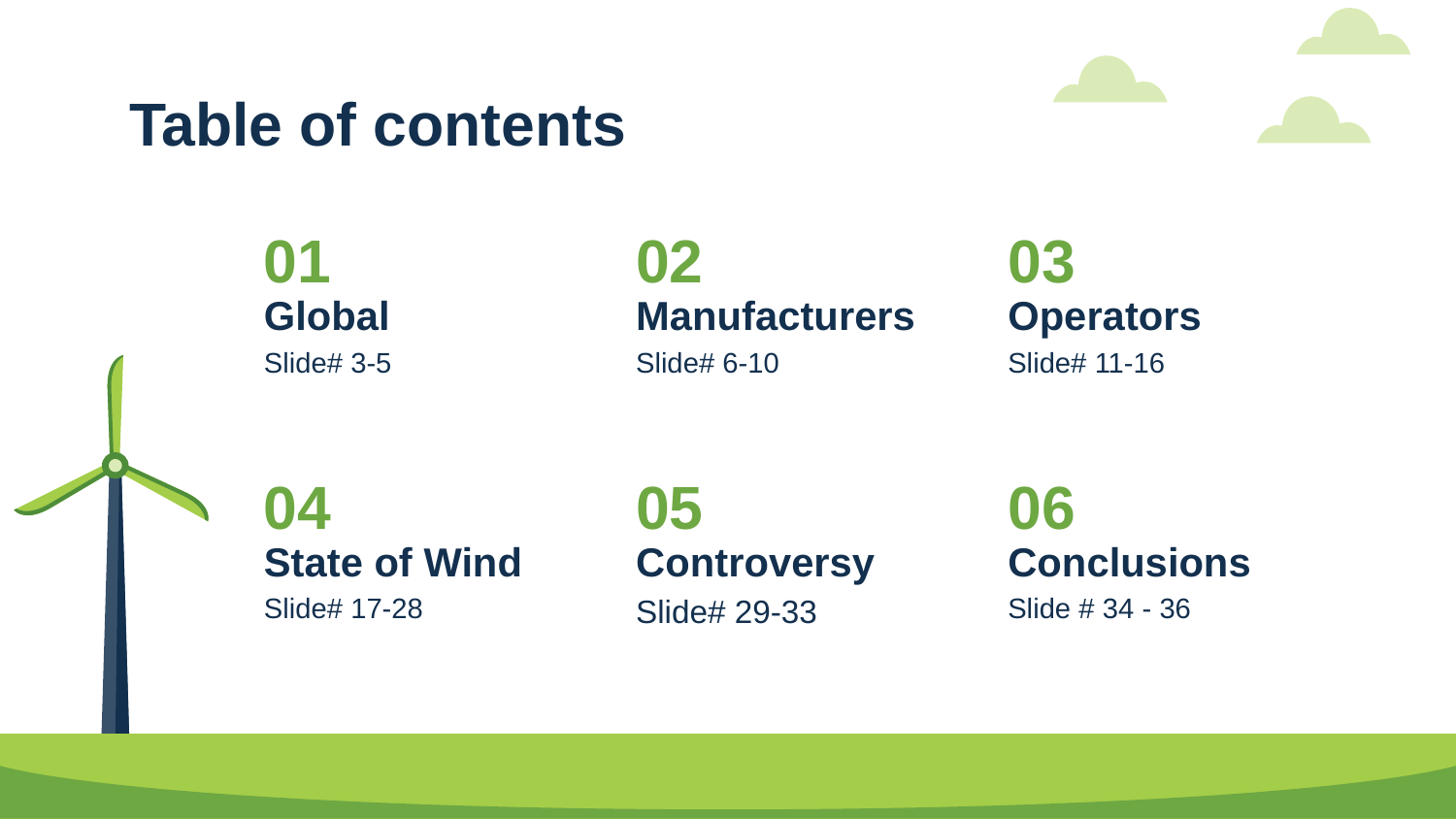

# Table of contents

01
02
03
Global
Manufacturers
Operators
Slide# 3-5
Slide# 6-10
Slide# 11-16

04
05
06
State of Wind
Controversy
Conclusions
Slide# 17-28

Slide# 29-33
Slide # 34 - 36